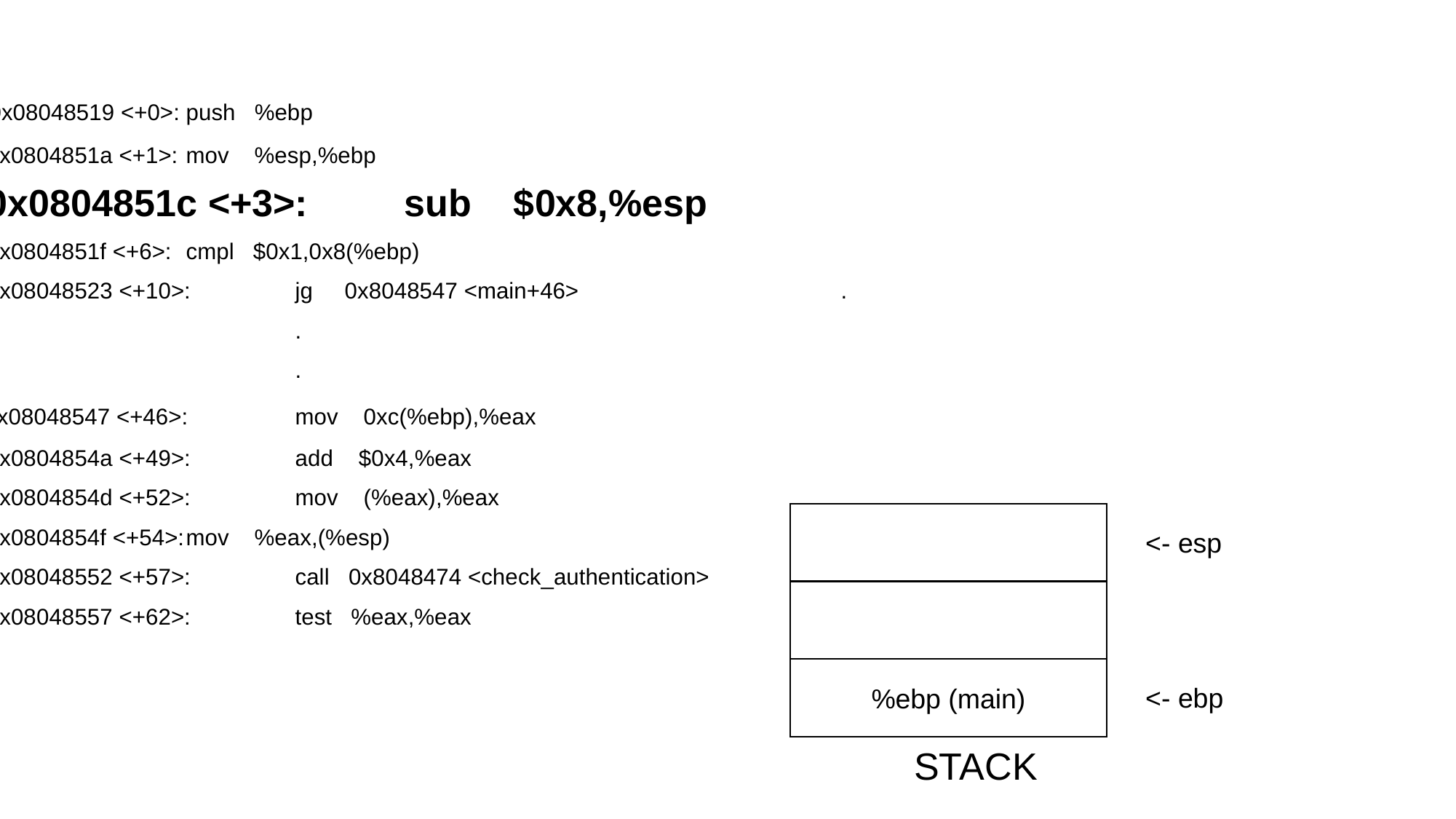

0x08048519 <+0>:	push   %ebp
   0x0804851a <+1>:	mov    %esp,%ebp
   0x0804851c <+3>:	sub    $0x8,%esp
   0x0804851f <+6>:	cmpl   $0x1,0x8(%ebp)
   0x08048523 <+10>:	jg     0x8048547 <main+46>			.
			.
			.
  0x08048547 <+46>:	mov    0xc(%ebp),%eax
   0x0804854a <+49>:	add    $0x4,%eax
   0x0804854d <+52>:	mov    (%eax),%eax
   0x0804854f <+54>:	mov    %eax,(%esp)
   0x08048552 <+57>:	call   0x8048474 <check_authentication>
   0x08048557 <+62>:	test   %eax,%eax

<- esp

%ebp (main)
<- ebp
STACK